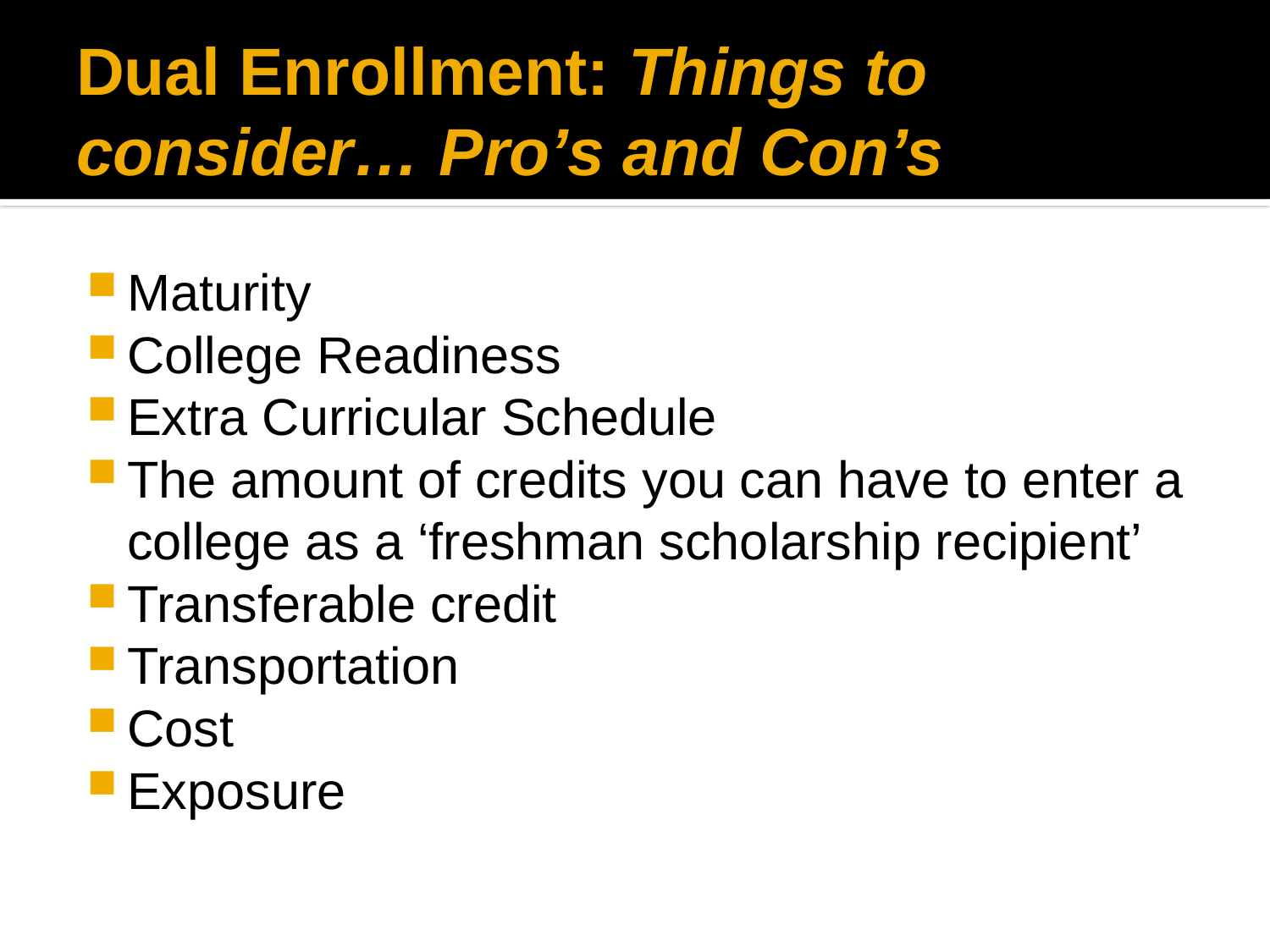

# Dual Enrollment: Things to consider… Pro’s and Con’s
Maturity
College Readiness
Extra Curricular Schedule
The amount of credits you can have to enter a college as a ‘freshman scholarship recipient’
Transferable credit
Transportation
Cost
Exposure